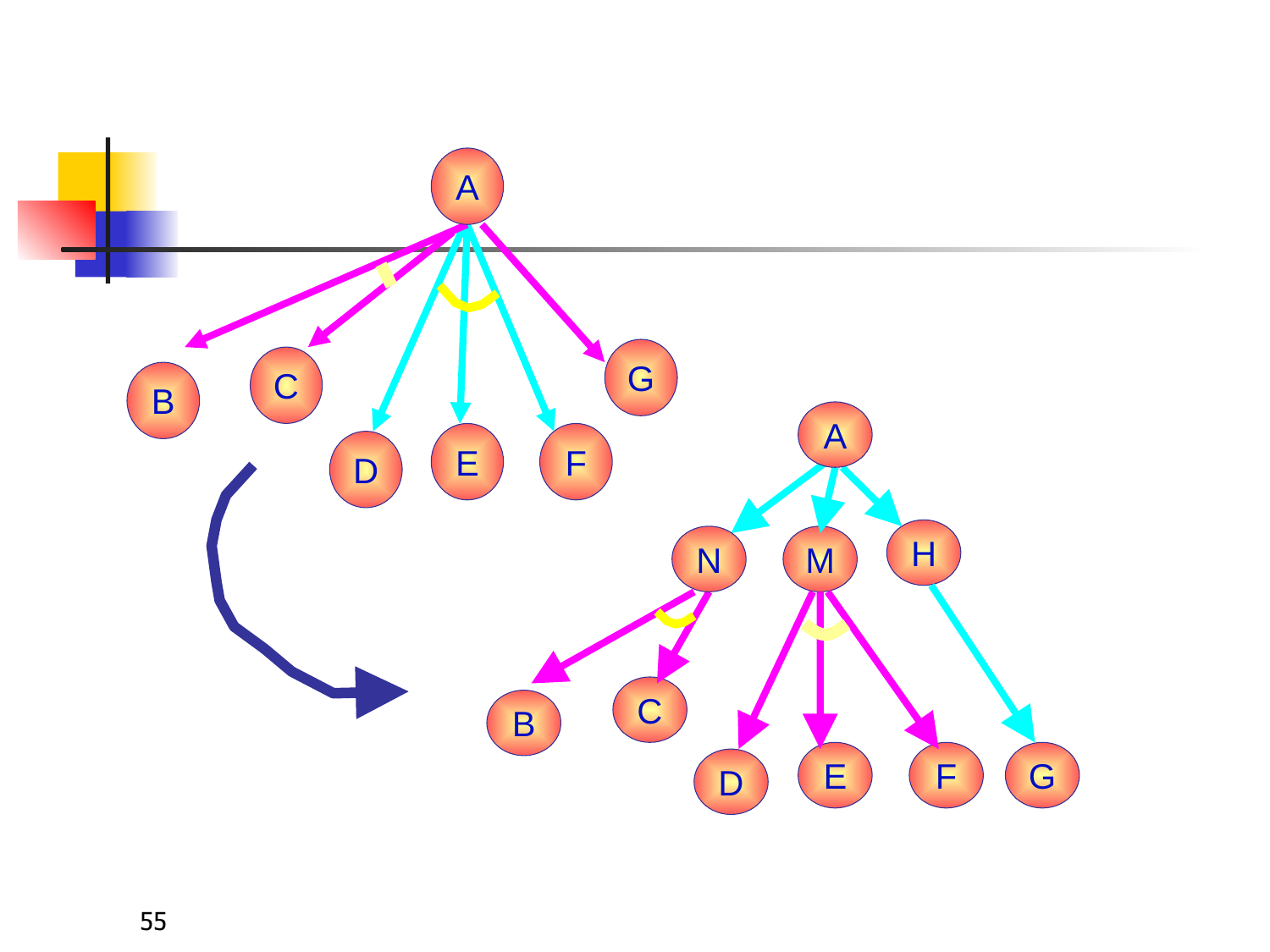

A

G
C
B
E
F
D
A

H
N
M

C
B
E
F
G
D

55